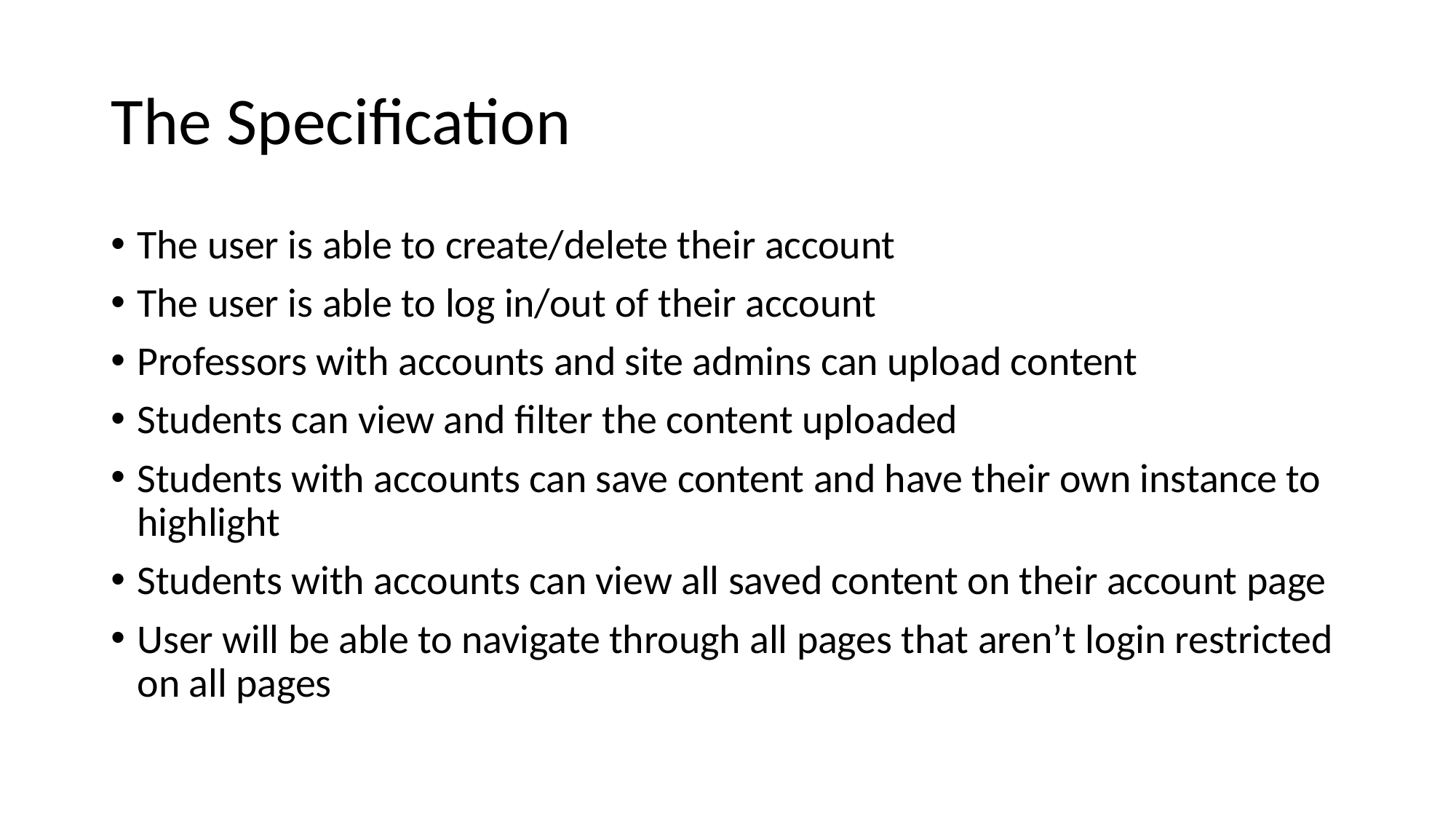

# The Specification
The user is able to create/delete their account
The user is able to log in/out of their account
Professors with accounts and site admins can upload content
Students can view and filter the content uploaded
Students with accounts can save content and have their own instance to highlight
Students with accounts can view all saved content on their account page
User will be able to navigate through all pages that aren’t login restricted on all pages